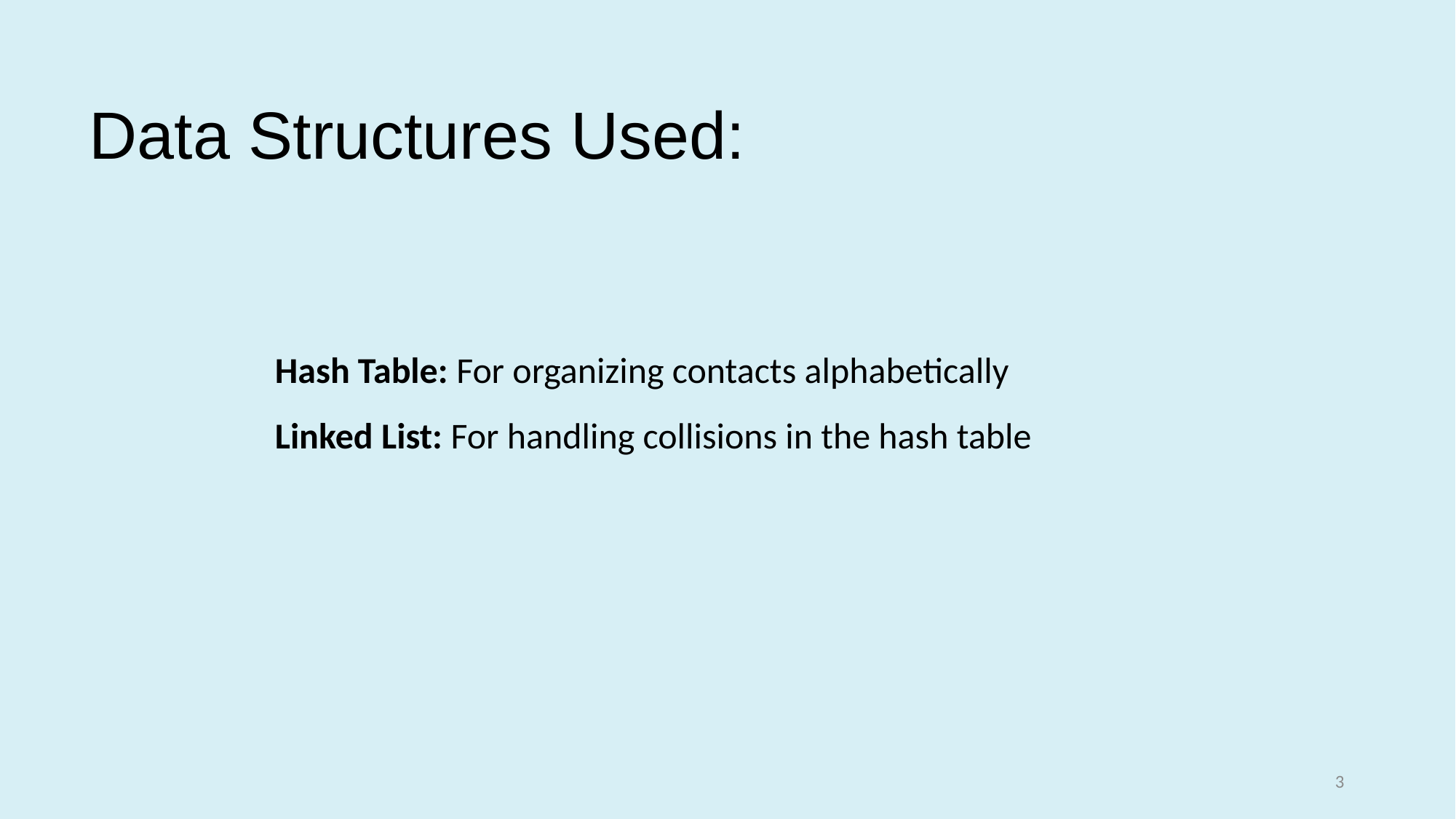

# Data Structures Used:
Hash Table: For organizing contacts alphabetically
Linked List: For handling collisions in the hash table
3